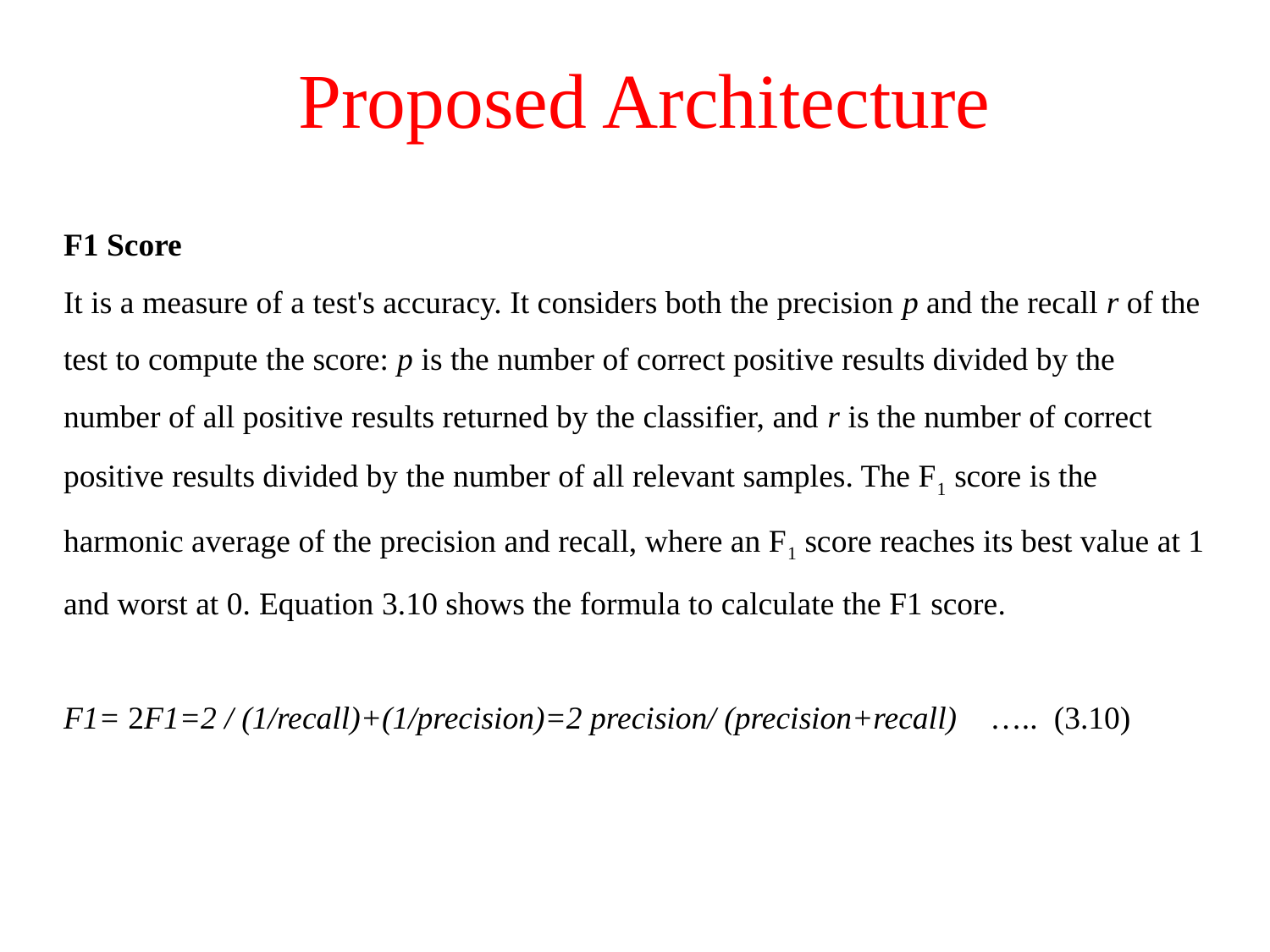

F1 Score
It is a measure of a test's accuracy. It considers both the precision p and the recall r of the test to compute the score: p is the number of correct positive results divided by the number of all positive results returned by the classifier, and r is the number of correct positive results divided by the number of all relevant samples. The F1 score is the harmonic average of the precision and recall, where an F1 score reaches its best value at 1 and worst at 0. Equation 3.10 shows the formula to calculate the F1 score.

F1= 2F1=2 / (1/recall)+(1/precision)=2 precision/ (precision+recall)    …..  (3.10)

# Proposed Architecture